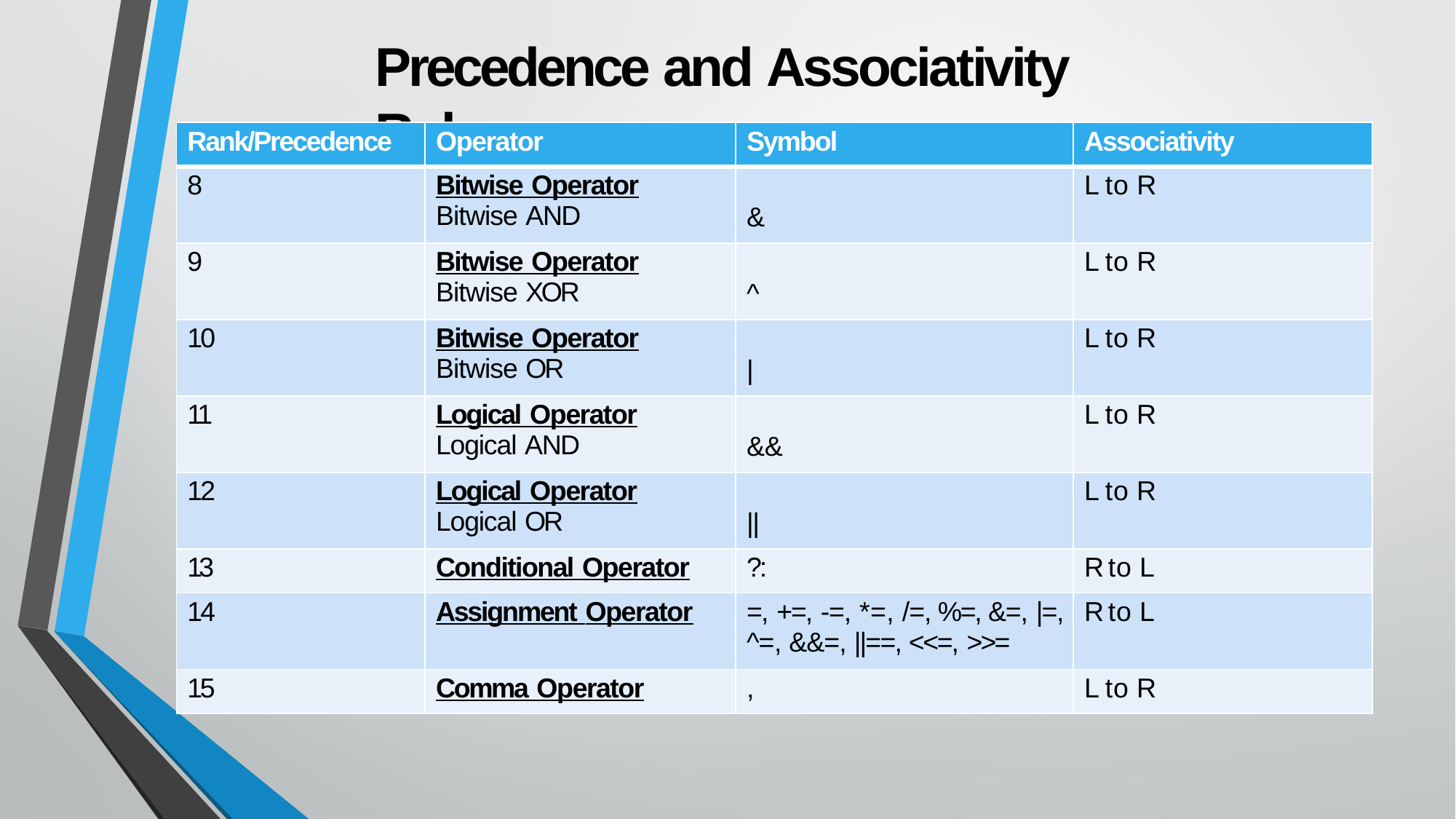

# Precedence and Associativity Rule
| Rank/Precedence | Operator | Symbol | Associativity |
| --- | --- | --- | --- |
| 8 | Bitwise Operator Bitwise AND | & | L to R |
| 9 | Bitwise Operator Bitwise XOR | ^ | L to R |
| 10 | Bitwise Operator Bitwise OR | | | L to R |
| 11 | Logical Operator Logical AND | && | L to R |
| 12 | Logical Operator Logical OR | || | L to R |
| 13 | Conditional Operator | ?: | R to L |
| 14 | Assignment Operator | =, +=, -=, \*=, /=, %=, &=, |=, ^=, &&=, ||==, <<=, >>= | R to L |
| 15 | Comma Operator | , | L to R |